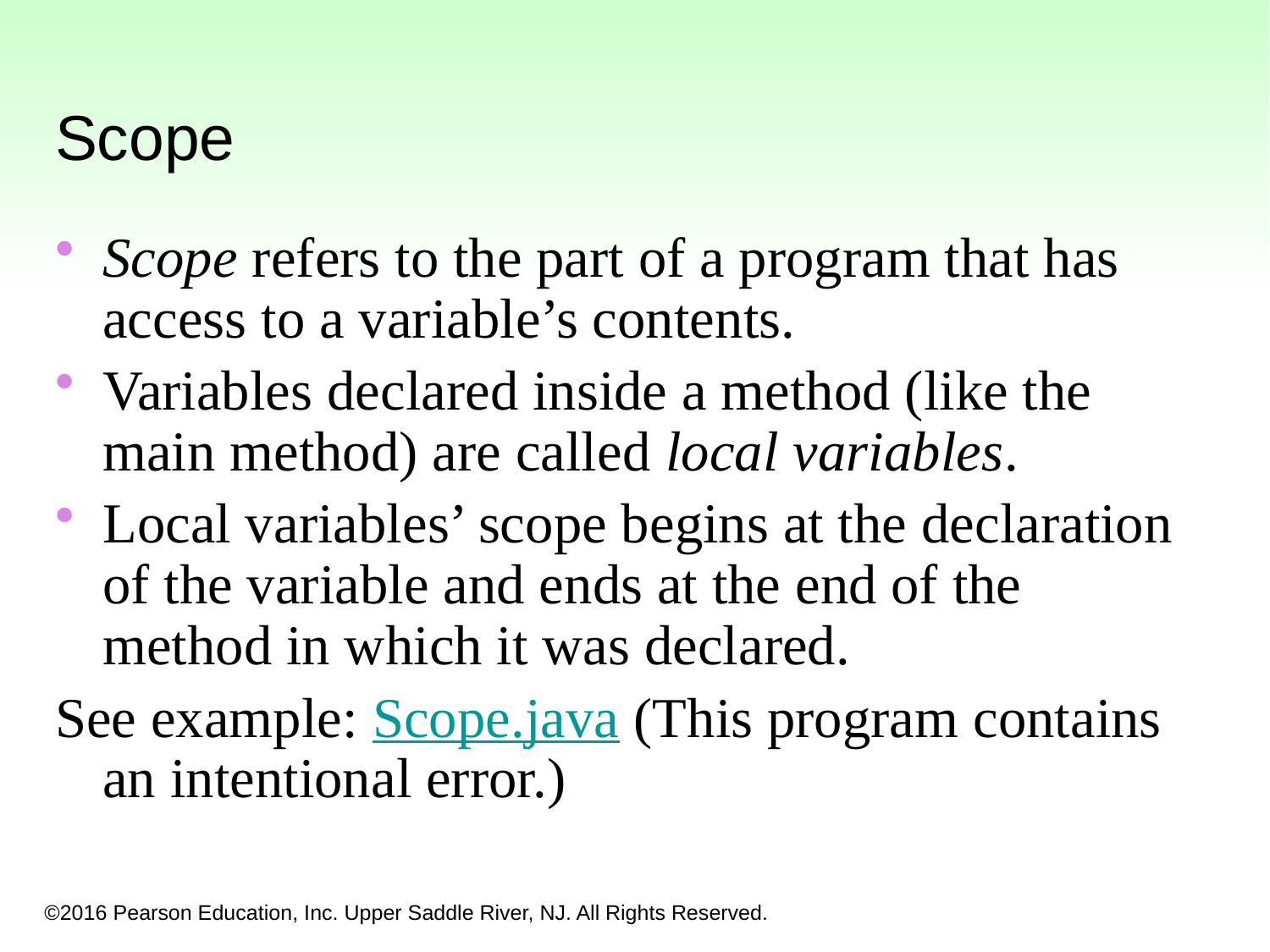

Scope
Scope refers to the part of a program that has access to a variable’s contents.
Variables declared inside a method (like the main method) are called local variables.
Local variables’ scope begins at the declaration of the variable and ends at the end of the method in which it was declared.
See example: Scope.java (This program contains an intentional error.)